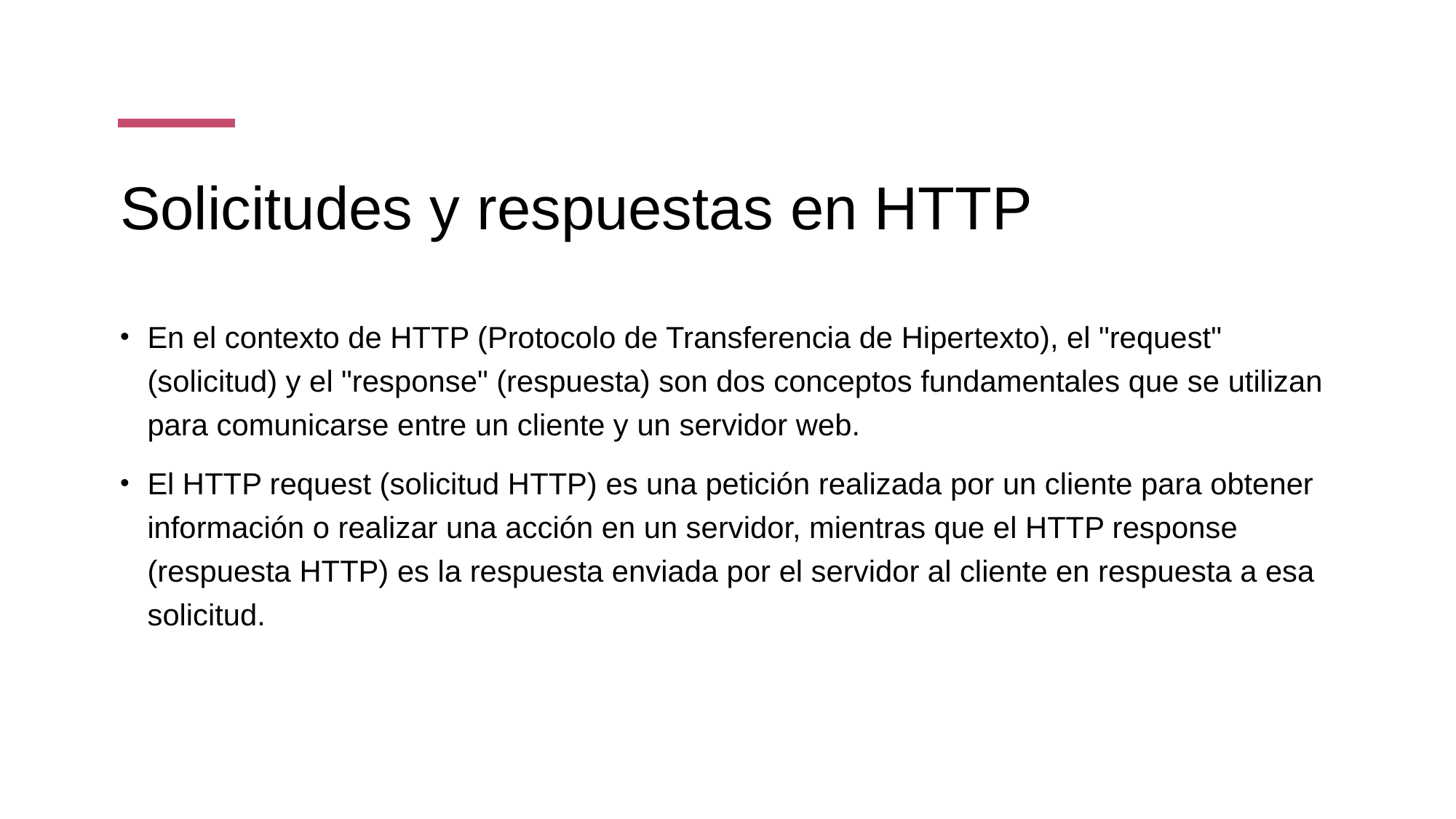

# Solicitudes y respuestas en HTTP
En el contexto de HTTP (Protocolo de Transferencia de Hipertexto), el "request" (solicitud) y el "response" (respuesta) son dos conceptos fundamentales que se utilizan para comunicarse entre un cliente y un servidor web.
El HTTP request (solicitud HTTP) es una petición realizada por un cliente para obtener información o realizar una acción en un servidor, mientras que el HTTP response (respuesta HTTP) es la respuesta enviada por el servidor al cliente en respuesta a esa solicitud.